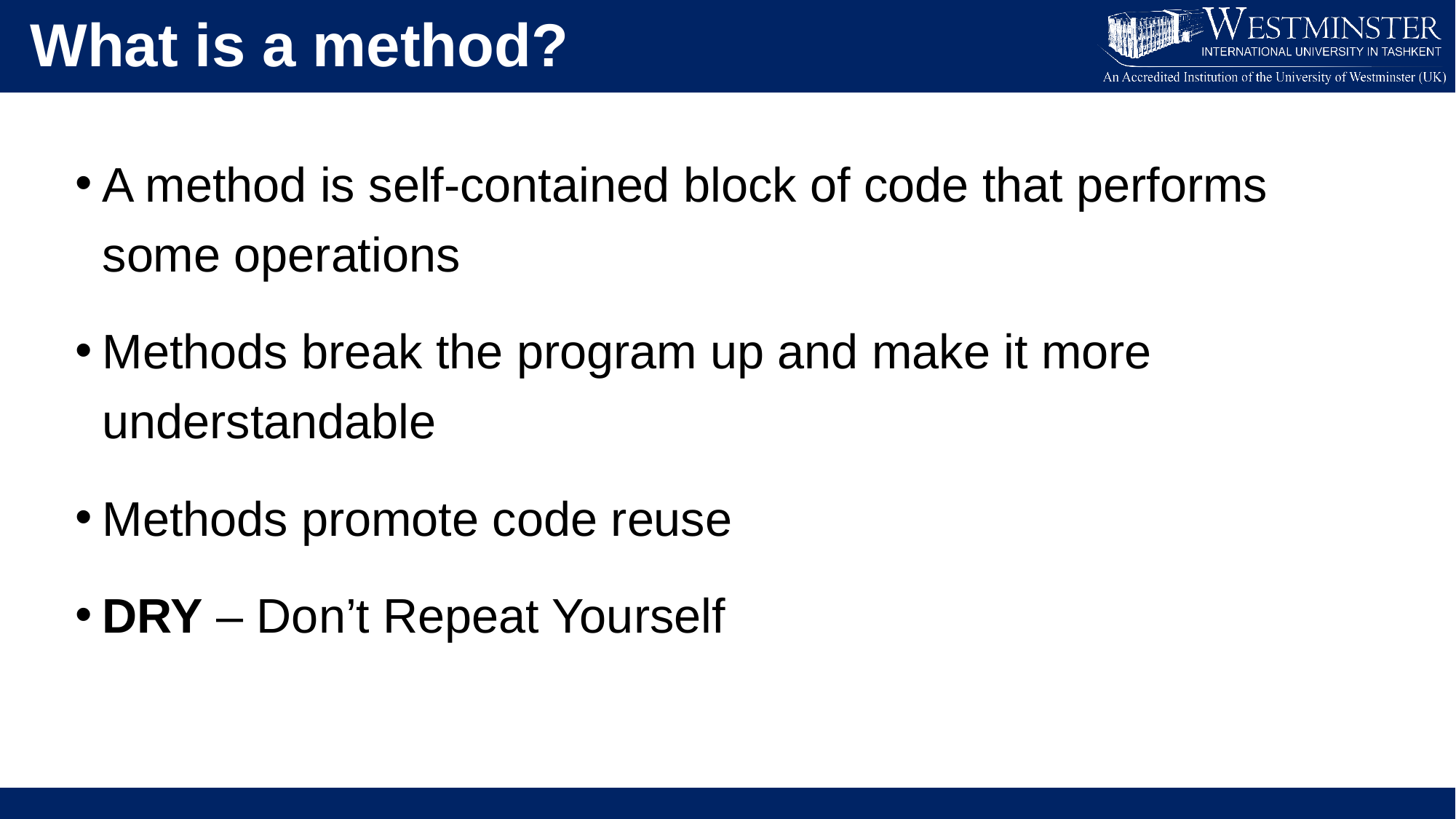

What is a method?
A method is self-contained block of code that performs some operations
Methods break the program up and make it more understandable
Methods promote code reuse
DRY – Don’t Repeat Yourself